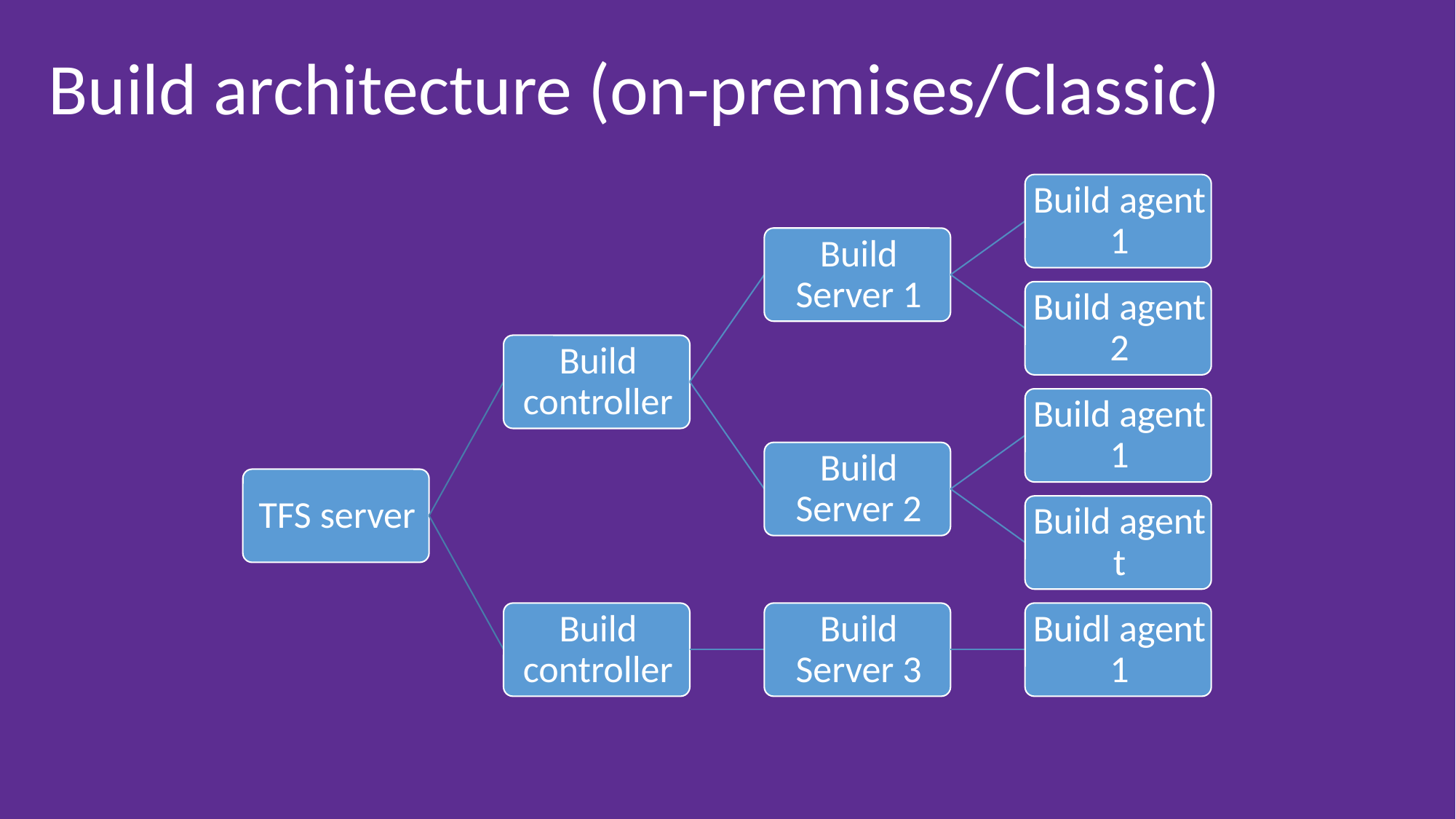

# Build architecture (on-premises/Classic)
TFS server

Build controller

Build Server 1

Build agent 1

Build agent 2

Build Server 2

Build agent 1

Build agent t

Build controller

Build Server 3

Buidl agent 1